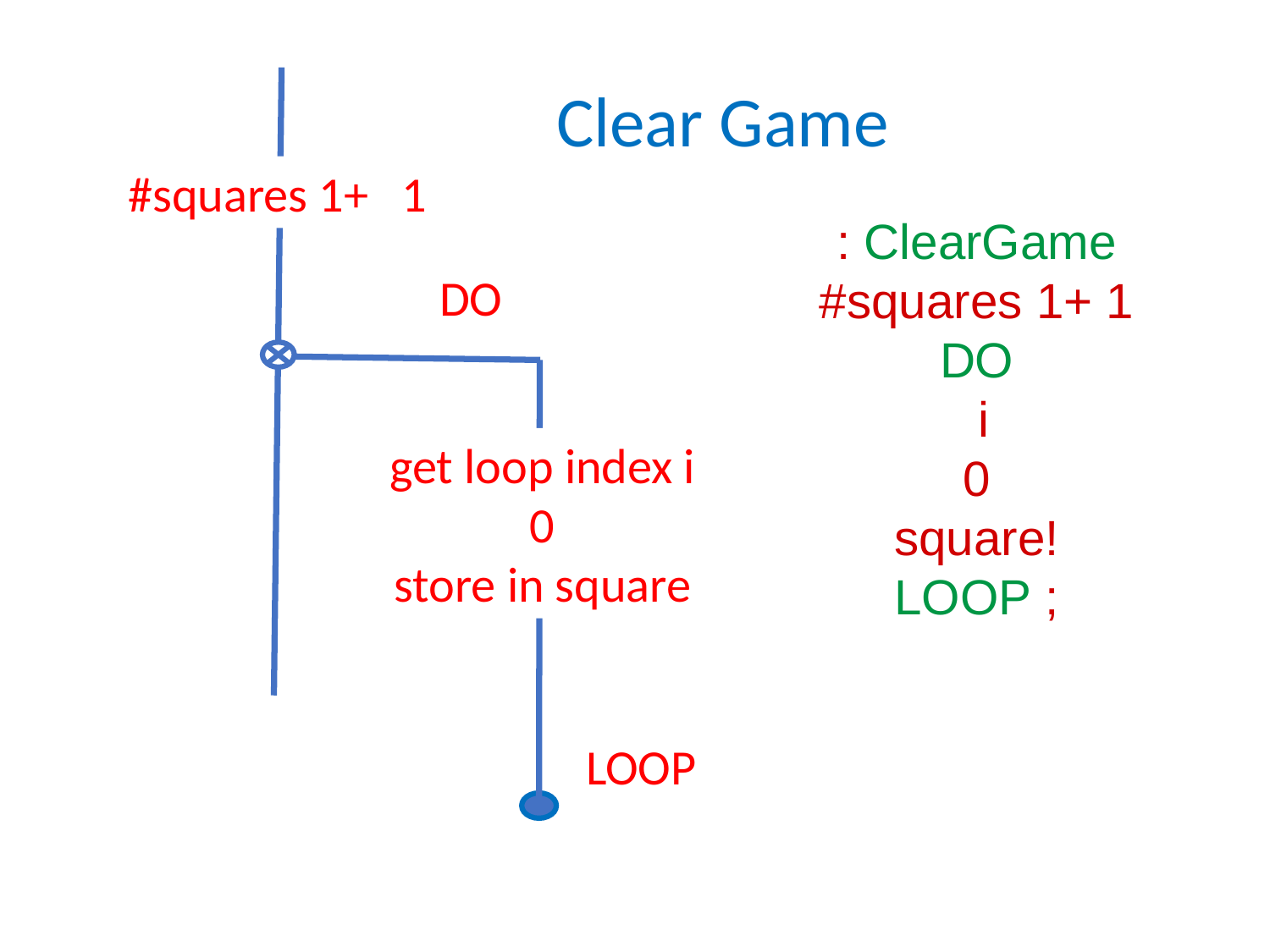

Clear Game
#squares 1+   1
: ClearGame
#squares 1+ 1
DO
 i
0
square!
LOOP ;
DO

get loop index i
0
store in square
LOOP